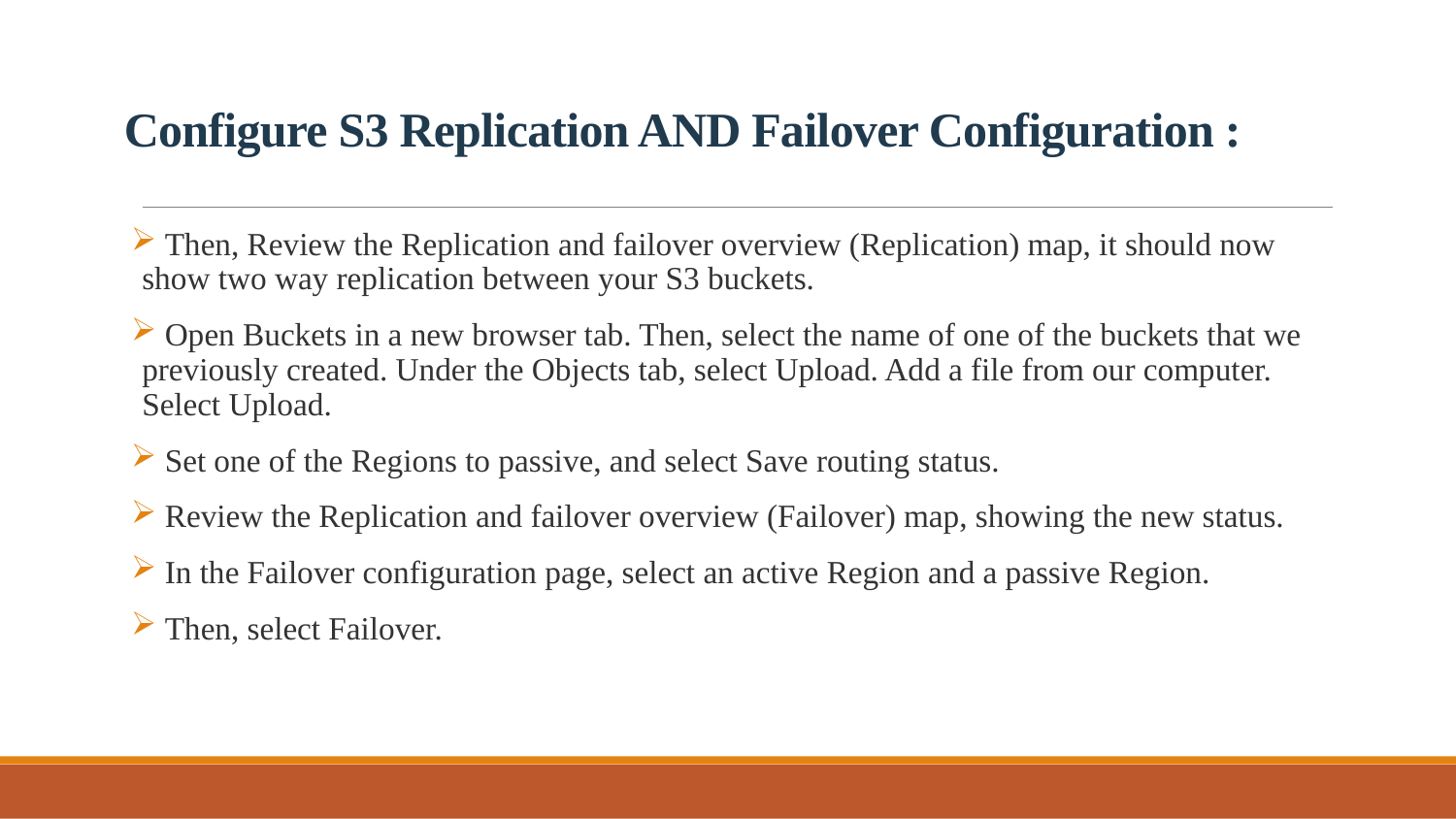

# Configure S3 Replication AND Failover Configuration :
 Then, Review the Replication and failover overview (Replication) map, it should now show two way replication between your S3 buckets.
 Open Buckets in a new browser tab. Then, select the name of one of the buckets that we previously created. Under the Objects tab, select Upload. Add a file from our computer. Select Upload.
 Set one of the Regions to passive, and select Save routing status.
 Review the Replication and failover overview (Failover) map, showing the new status.
 In the Failover configuration page, select an active Region and a passive Region.
 Then, select Failover.